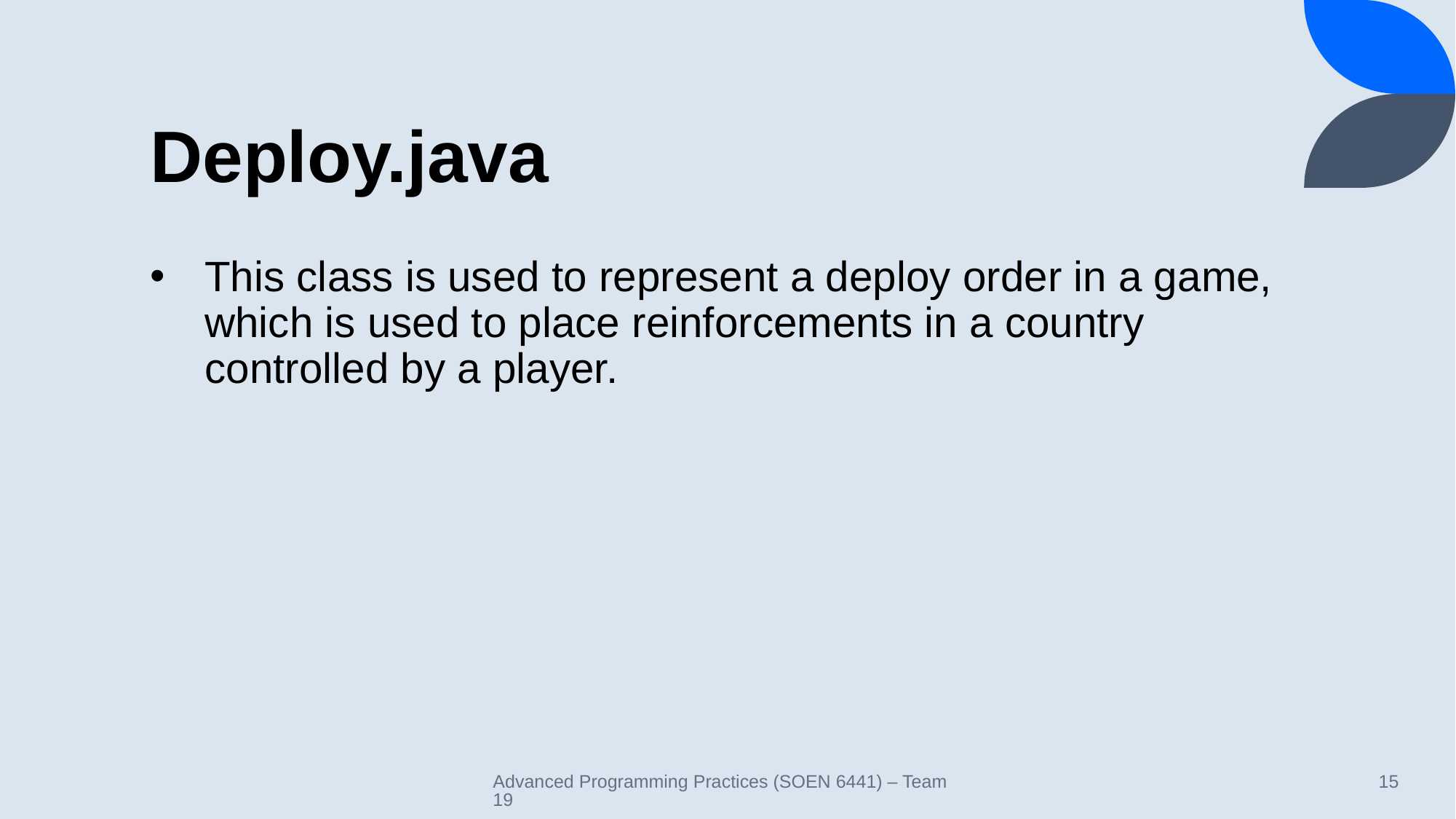

# Deploy.java
This class is used to represent a deploy order in a game, which is used to place reinforcements in a country controlled by a player.
Advanced Programming Practices (SOEN 6441) – Team 19
15